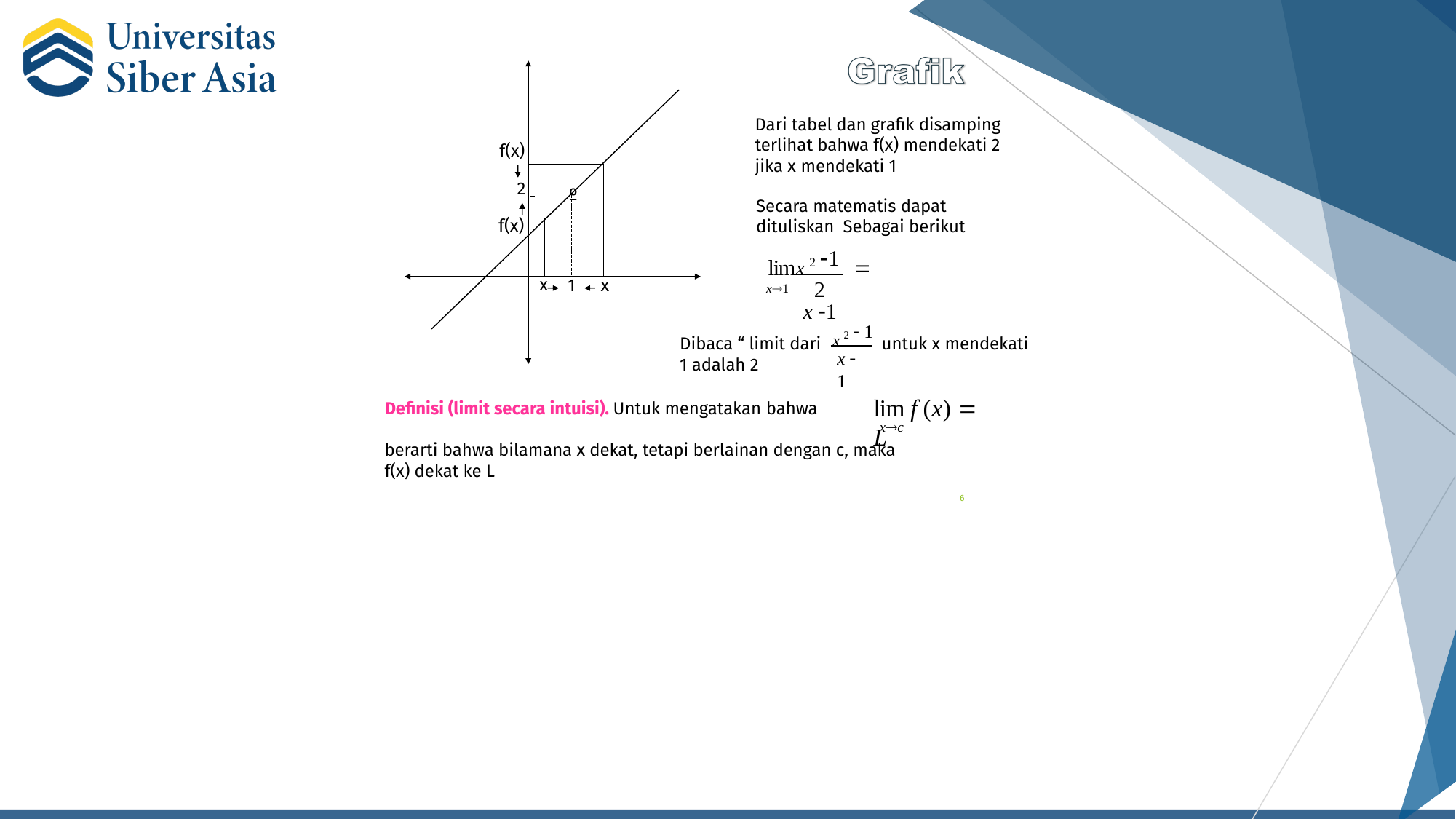

Dari tabel dan grafik disamping  terlihat bahwa f(x) mendekati 2  jika x mendekati 1
f(x)

2
º
Secara matematis dapat dituliskan  Sebagai berikut

f(x)
x 2
−1
lim	= 2
x −1
x
1	x

x→1
x 2
− 1
Dibaca “ limit dari
1 adalah 2
untuk x mendekati

x − 1
lim f (x) = L
Definisi (limit secara intuisi). Untuk mengatakan bahwa
x→c
berarti bahwa bilamana x dekat, tetapi berlainan dengan c, maka f(x) dekat ke L
6